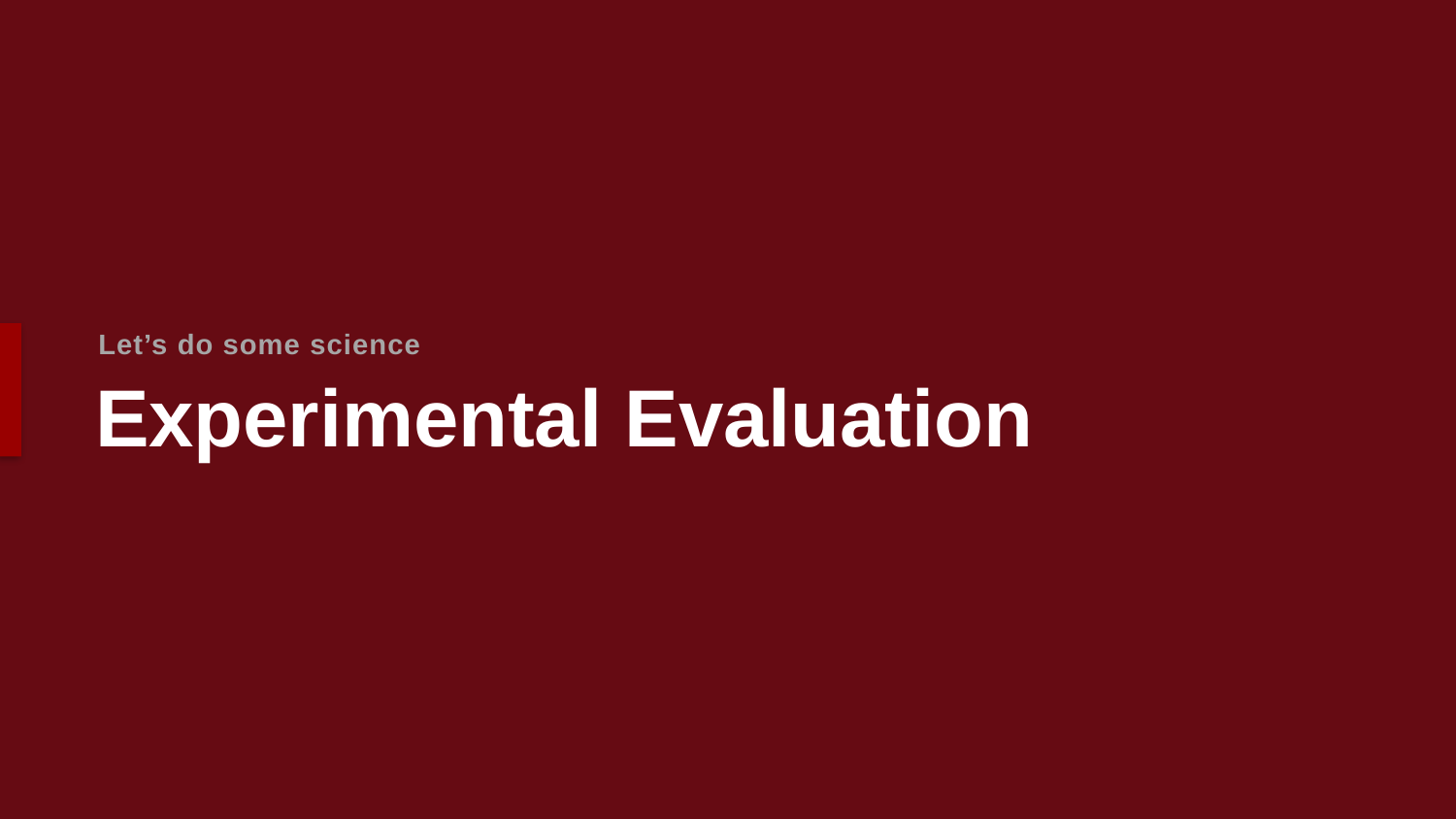

Let’s do some science
# Experimental Evaluation